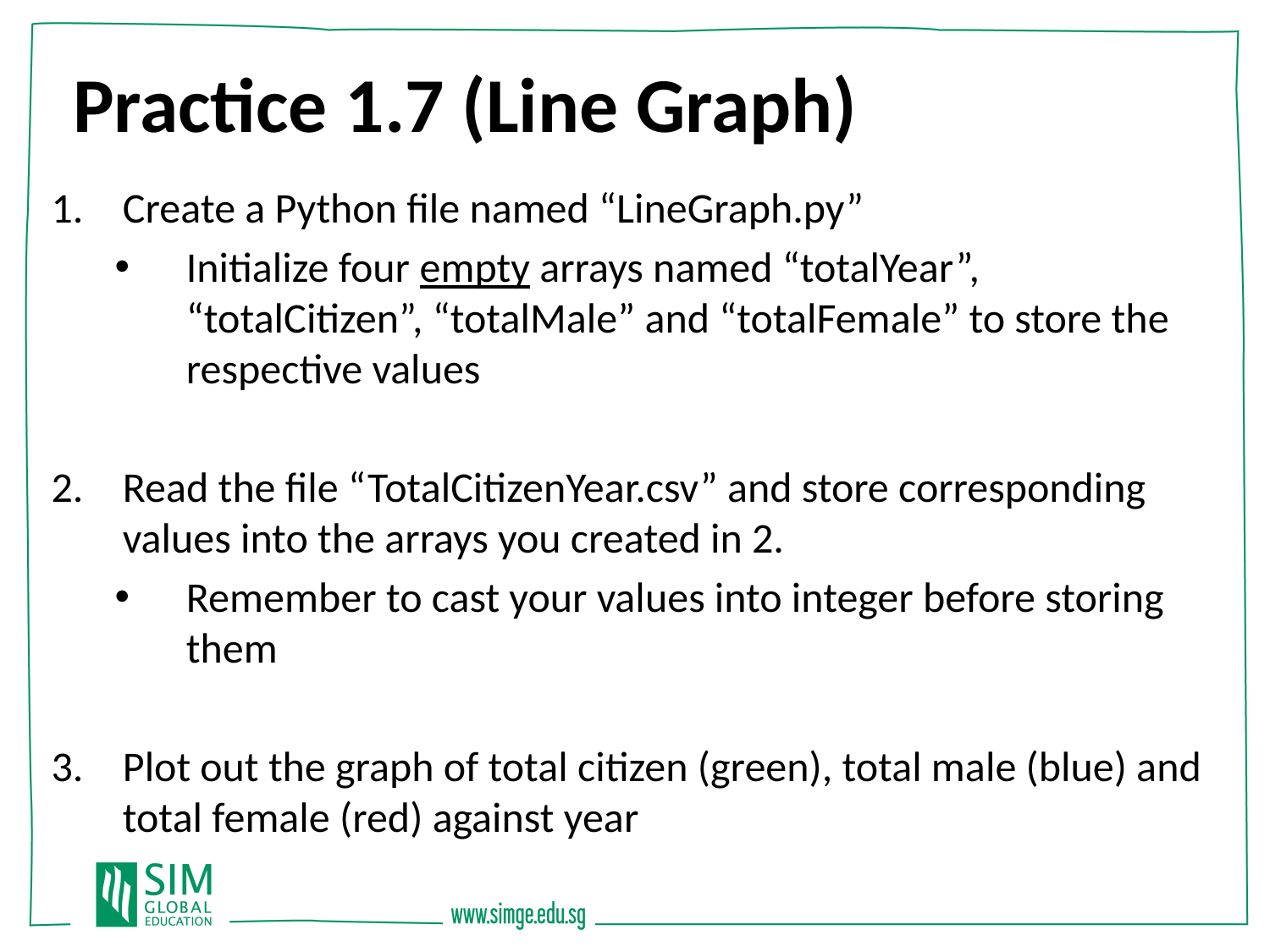

Practice 1.7 (Line Graph)
Create a Python file named “LineGraph.py”
Initialize four empty arrays named “totalYear”, “totalCitizen”, “totalMale” and “totalFemale” to store the respective values

Read the file “TotalCitizenYear.csv” and store corresponding values into the arrays you created in 2.
Remember to cast your values into integer before storing them

Plot out the graph of total citizen (green), total male (blue) and total female (red) against year